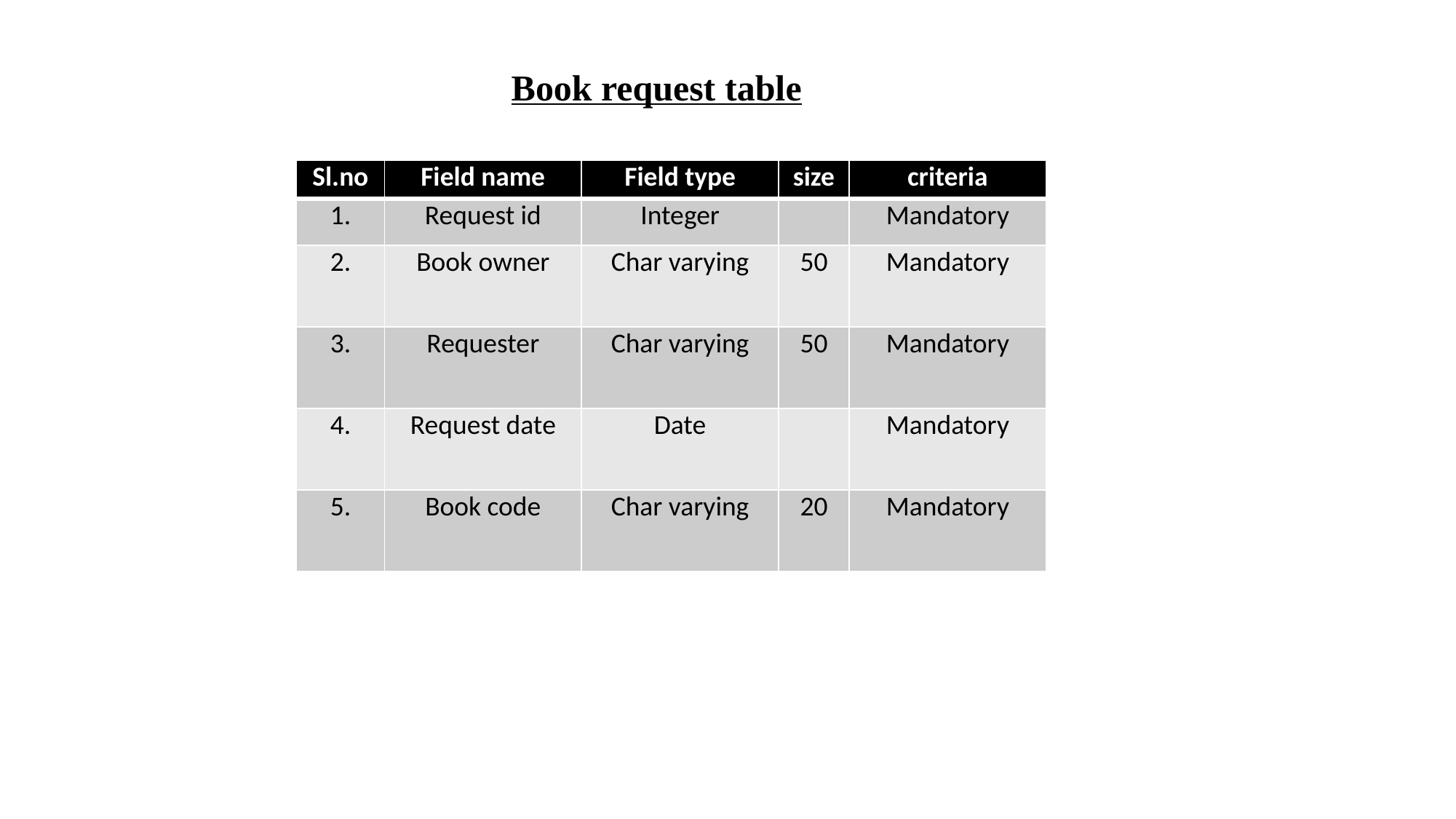

Book request table
| Sl.no | Field name | Field type | size | criteria |
| --- | --- | --- | --- | --- |
| 1. | Request id | Integer |  | Mandatory |
| 2. | Book owner | Char varying | 50 | Mandatory |
| 3. | Requester | Char varying | 50 | Mandatory |
| 4. | Request date | Date |  | Mandatory |
| 5. | Book code | Char varying | 20 | Mandatory |